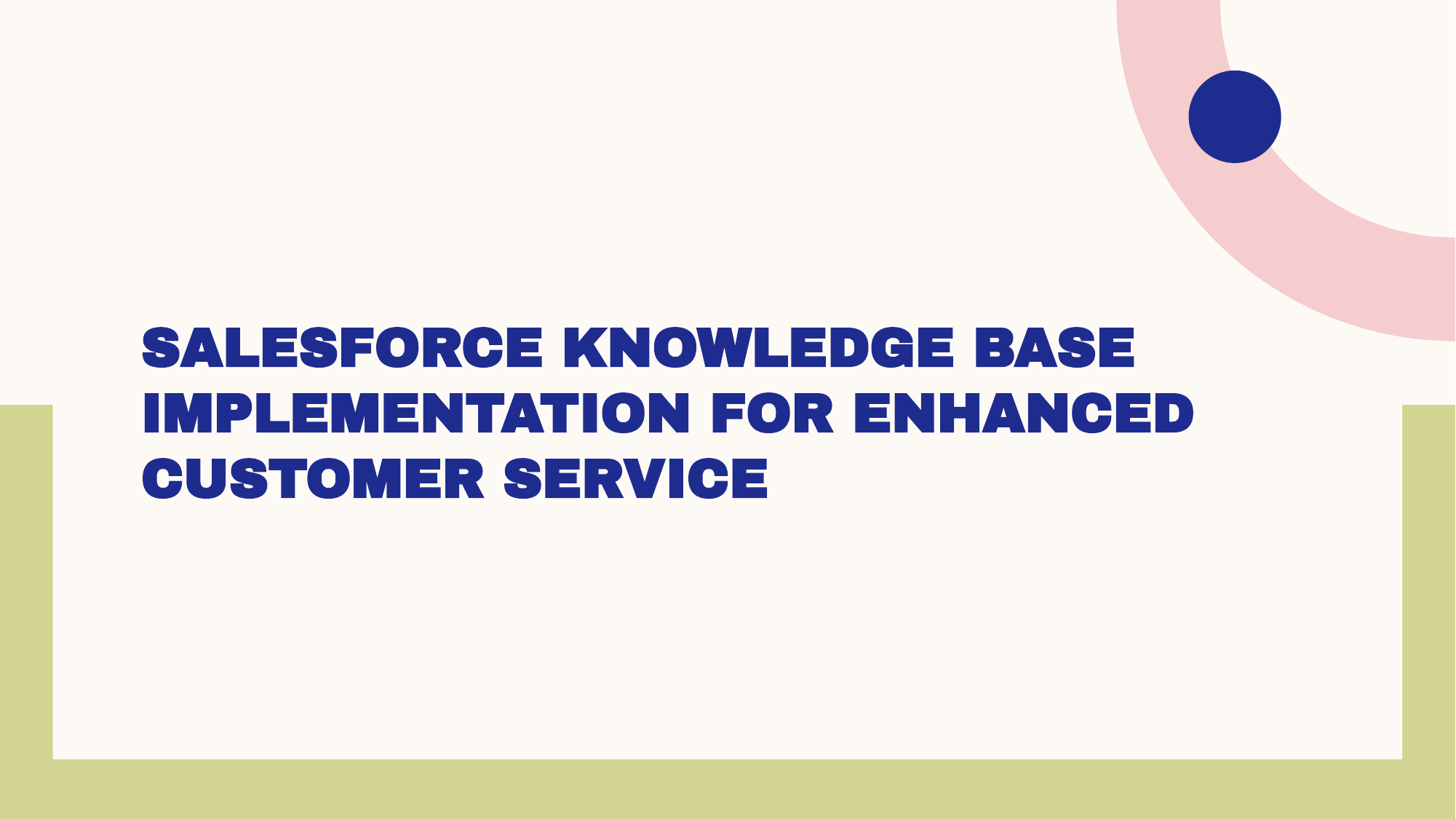

# Salesforce Knowledge Base Implementation for Enhanced Customer Service